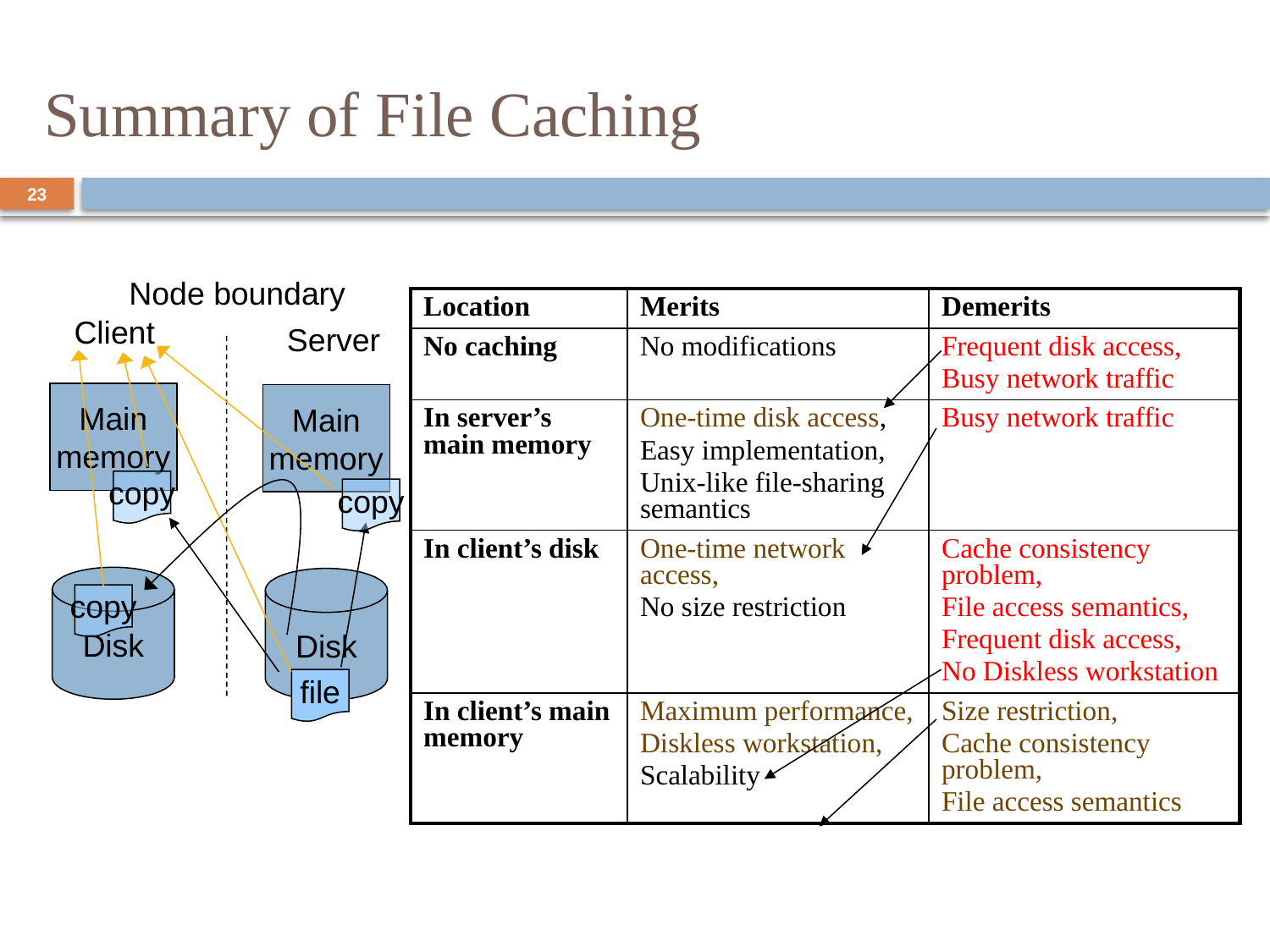

# Summary of File Caching
23
Node boundary
| Location | Merits | Demerits |
| --- | --- | --- |
| No caching | No modifications | Frequent disk access, Busy network traffic |
| In server’s main memory | One-time disk access, Easy implementation, Unix-like file-sharing semantics | Busy network traffic |
| In client’s disk | One-time network access, No size restriction | Cache consistency problem, File access semantics, Frequent disk access, No Diskless workstation |
| In client’s main memory | Maximum performance, Diskless workstation, Scalability | Size restriction, Cache consistency problem, File access semantics |
Client
Server

Main
memory
Main
memory

copy

copy

Disk
Disk
copy
file